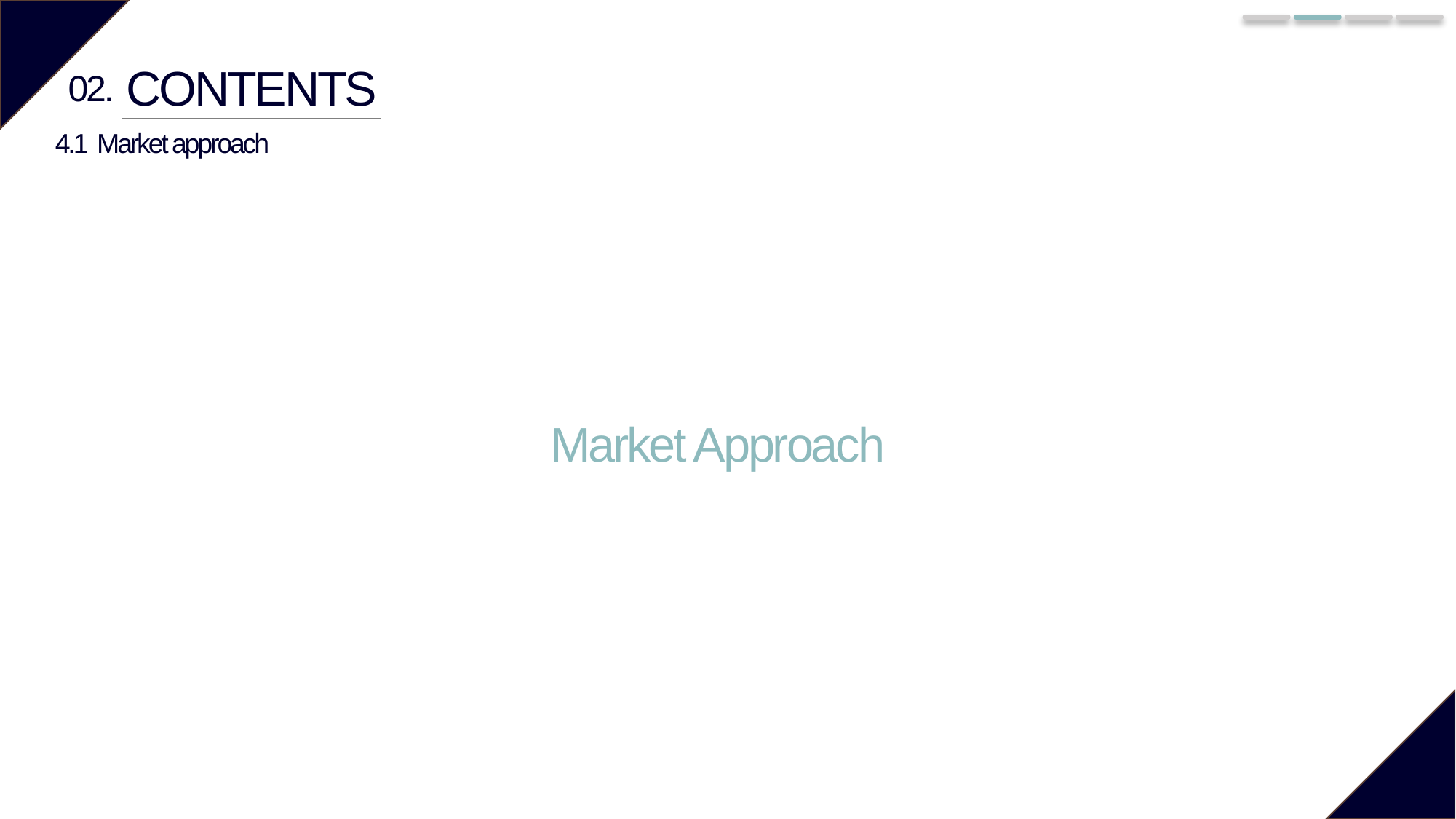

CONTENTS
02.
4.1  Market approach
Market Approach